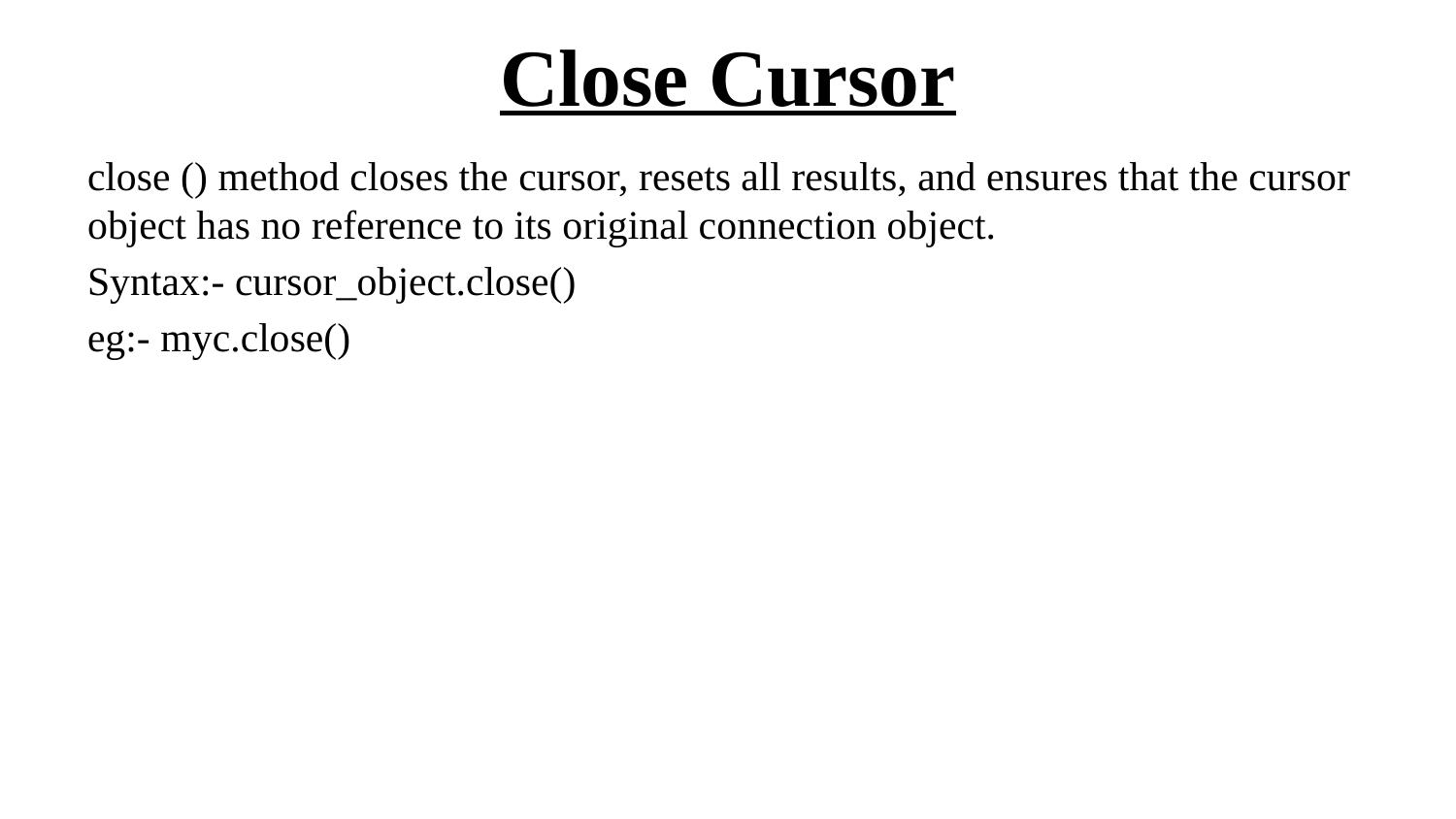

# Close Cursor
close () method closes the cursor, resets all results, and ensures that the cursor object has no reference to its original connection object.
Syntax:- cursor_object.close()
eg:- myc.close()